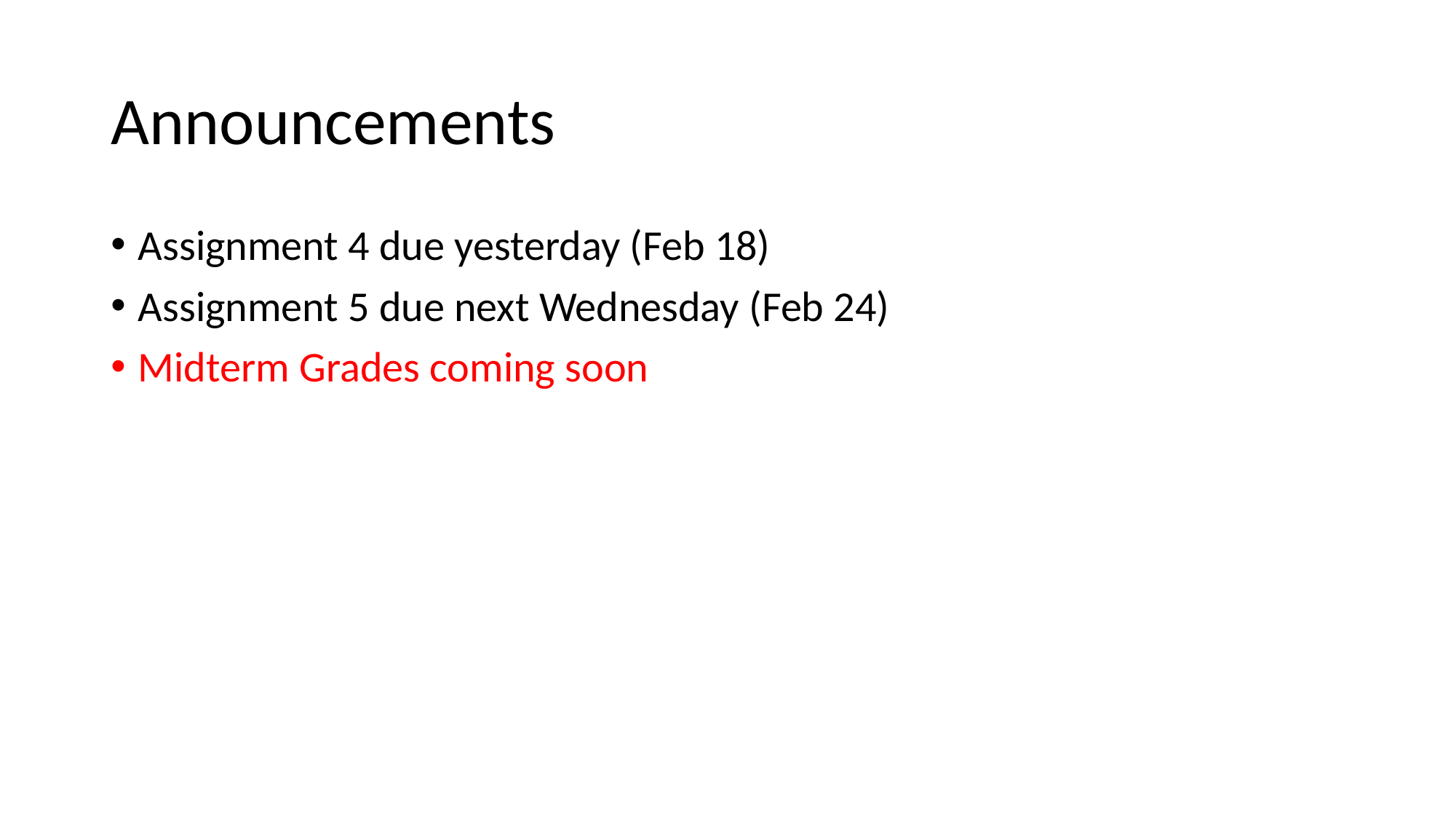

# Announcements
Assignment 4 due yesterday (Feb 18)
Assignment 5 due next Wednesday (Feb 24)
Midterm Grades coming soon